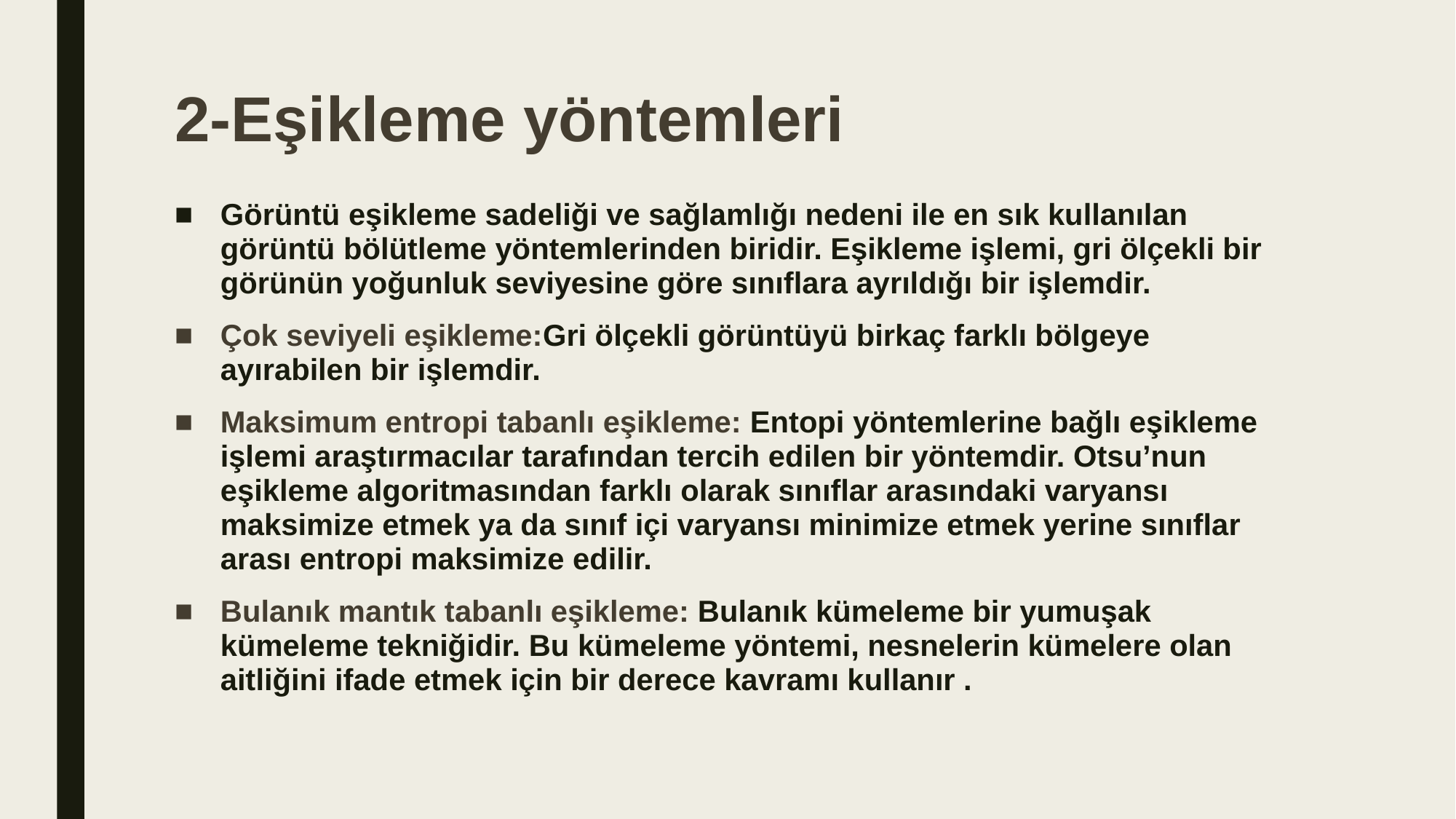

# 2-Eşikleme yöntemleri
Görüntü eşikleme sadeliği ve sağlamlığı nedeni ile en sık kullanılan görüntü bölütleme yöntemlerinden biridir. Eşikleme işlemi, gri ölçekli bir görünün yoğunluk seviyesine göre sınıflara ayrıldığı bir işlemdir.
Çok seviyeli eşikleme:Gri ölçekli görüntüyü birkaç farklı bölgeye ayırabilen bir işlemdir.
Maksimum entropi tabanlı eşikleme: Entopi yöntemlerine bağlı eşikleme işlemi araştırmacılar tarafından tercih edilen bir yöntemdir. Otsu’nun eşikleme algoritmasından farklı olarak sınıflar arasındaki varyansı maksimize etmek ya da sınıf içi varyansı minimize etmek yerine sınıflar arası entropi maksimize edilir.
Bulanık mantık tabanlı eşikleme: Bulanık kümeleme bir yumuşak kümeleme tekniğidir. Bu kümeleme yöntemi, nesnelerin kümelere olan aitliğini ifade etmek için bir derece kavramı kullanır .